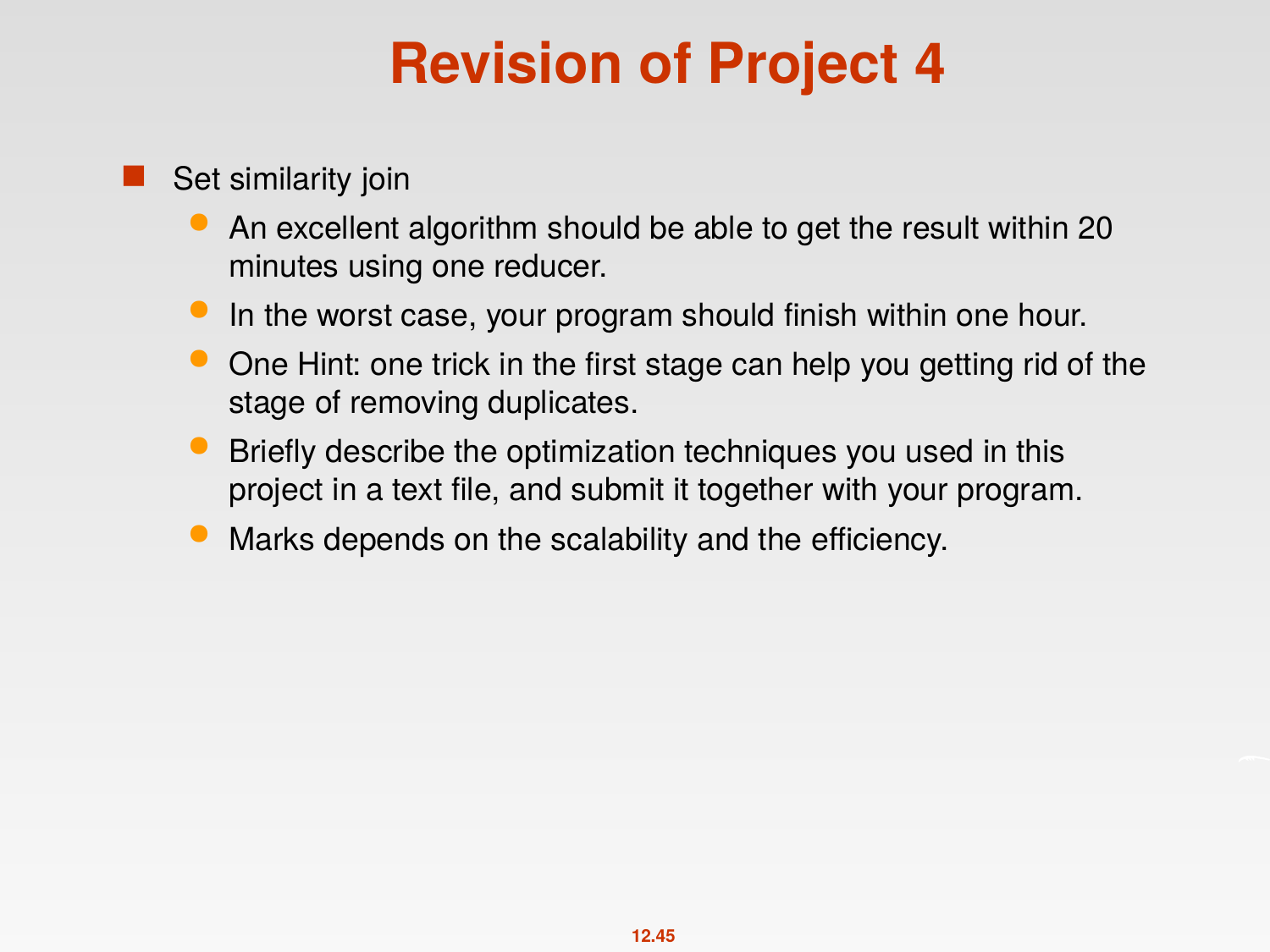

# Revision of Project 4
Set similarity join
An excellent algorithm should be able to get the result within 20 minutes using one reducer.
In the worst case, your program should finish within one hour.
One Hint: one trick in the first stage can help you getting rid of the stage of removing duplicates.
Briefly describe the optimization techniques you used in this project in a text file, and submit it together with your program.
Marks depends on the scalability and the efficiency.